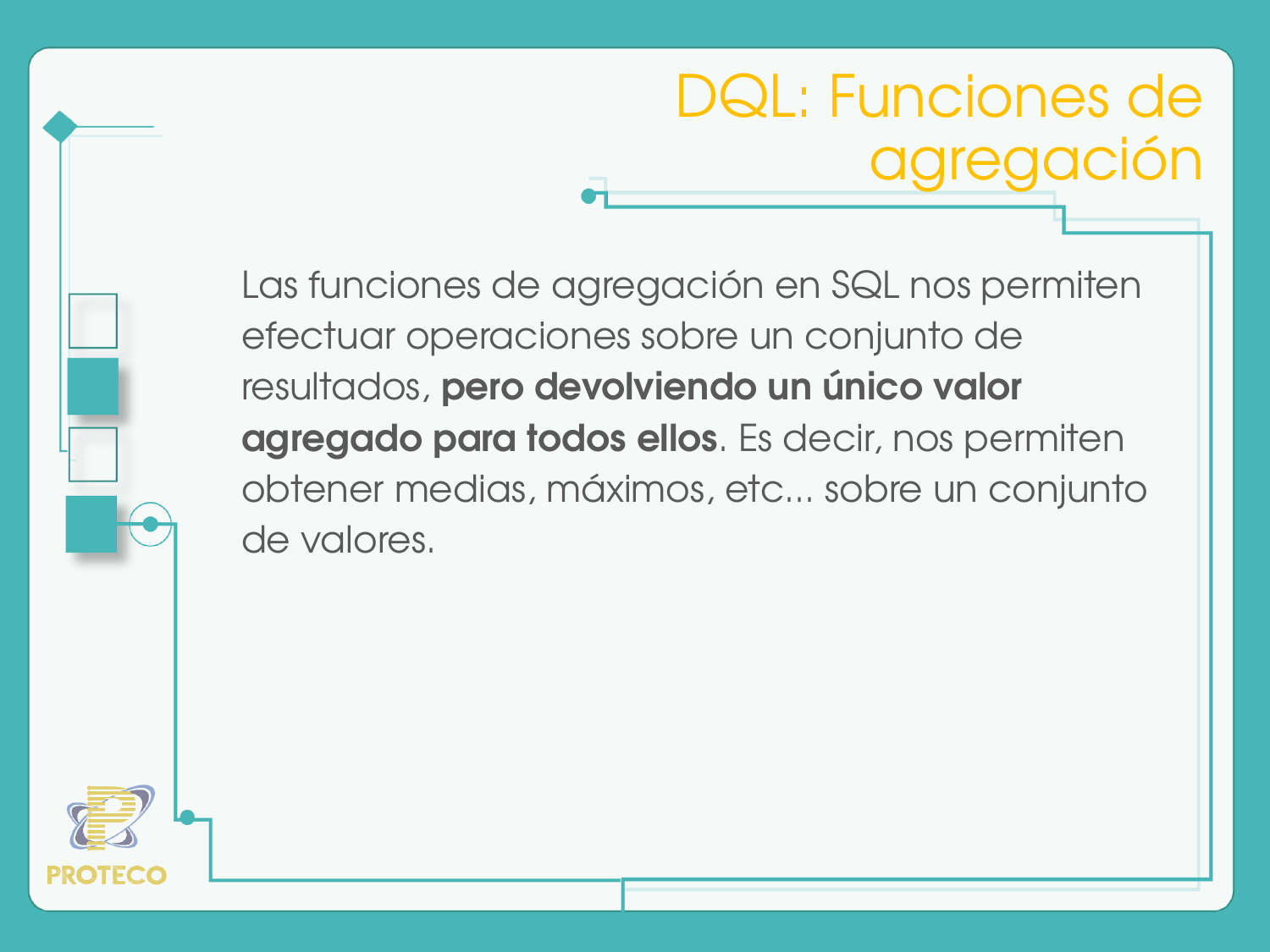

# DQL: Funciones de agregación
Las funciones de agregación en SQL nos permiten efectuar operaciones sobre un conjunto de resultados, pero devolviendo un único valor agregado para todos ellos. Es decir, nos permiten obtener medias, máximos, etc... sobre un conjunto de valores.